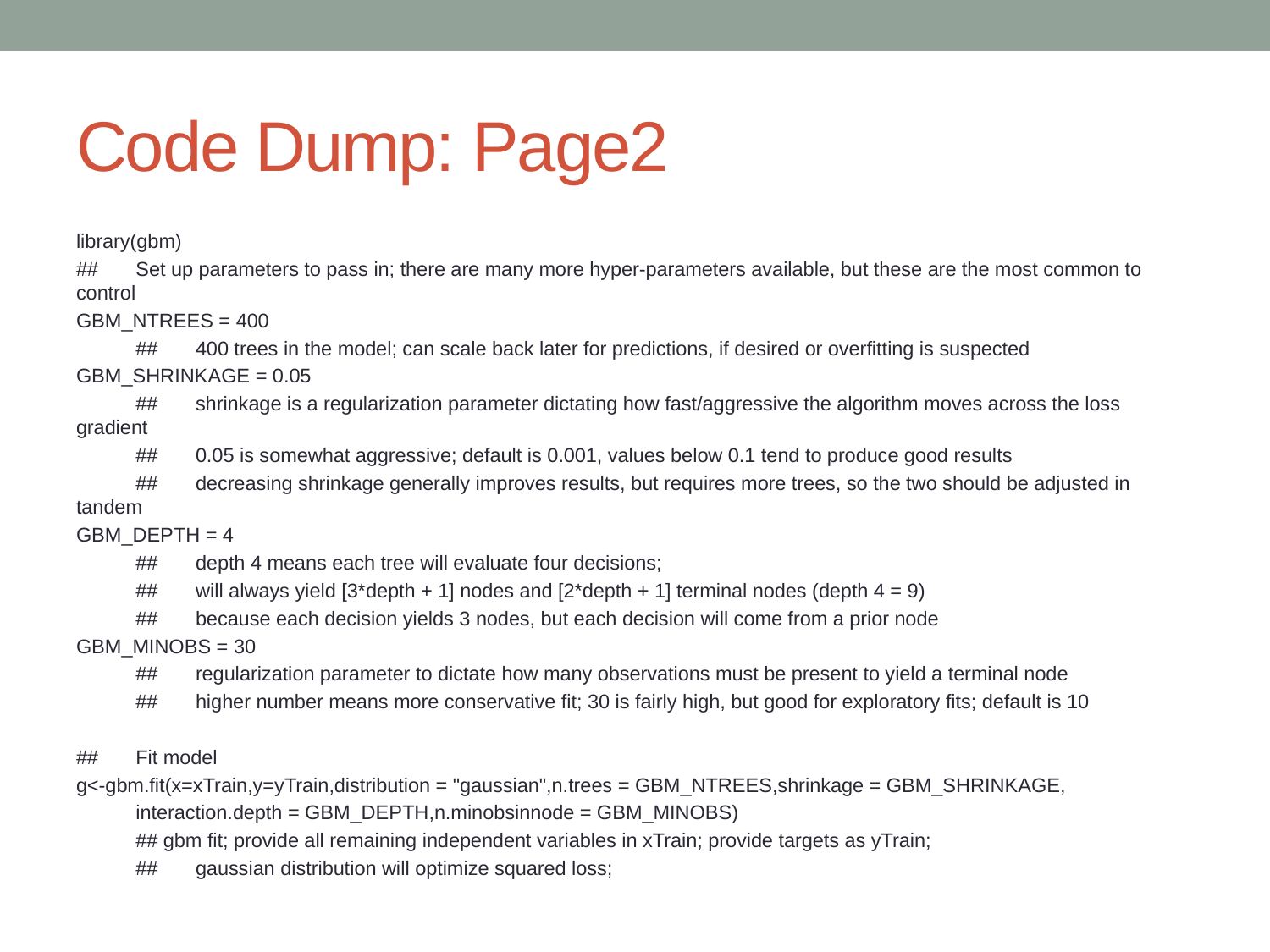

# Code Dump: Page2
library(gbm)
##	Set up parameters to pass in; there are many more hyper-parameters available, but these are the most common to control
GBM_NTREES = 400
	##	400 trees in the model; can scale back later for predictions, if desired or overfitting is suspected
GBM_SHRINKAGE = 0.05
	##	shrinkage is a regularization parameter dictating how fast/aggressive the algorithm moves across the loss gradient
	##	0.05 is somewhat aggressive; default is 0.001, values below 0.1 tend to produce good results
	##		decreasing shrinkage generally improves results, but requires more trees, so the two should be adjusted in tandem
GBM_DEPTH = 4
	##	depth 4 means each tree will evaluate four decisions;
	##		will always yield [3*depth + 1] nodes and [2*depth + 1] terminal nodes (depth 4 = 9)
	##		because each decision yields 3 nodes, but each decision will come from a prior node
GBM_MINOBS = 30
	##	regularization parameter to dictate how many observations must be present to yield a terminal node
	##	higher number means more conservative fit; 30 is fairly high, but good for exploratory fits; default is 10

##	Fit model
g<-gbm.fit(x=xTrain,y=yTrain,distribution = "gaussian",n.trees = GBM_NTREES,shrinkage = GBM_SHRINKAGE,
	interaction.depth = GBM_DEPTH,n.minobsinnode = GBM_MINOBS)
	## gbm fit; provide all remaining independent variables in xTrain; provide targets as yTrain;
	##	gaussian distribution will optimize squared loss;